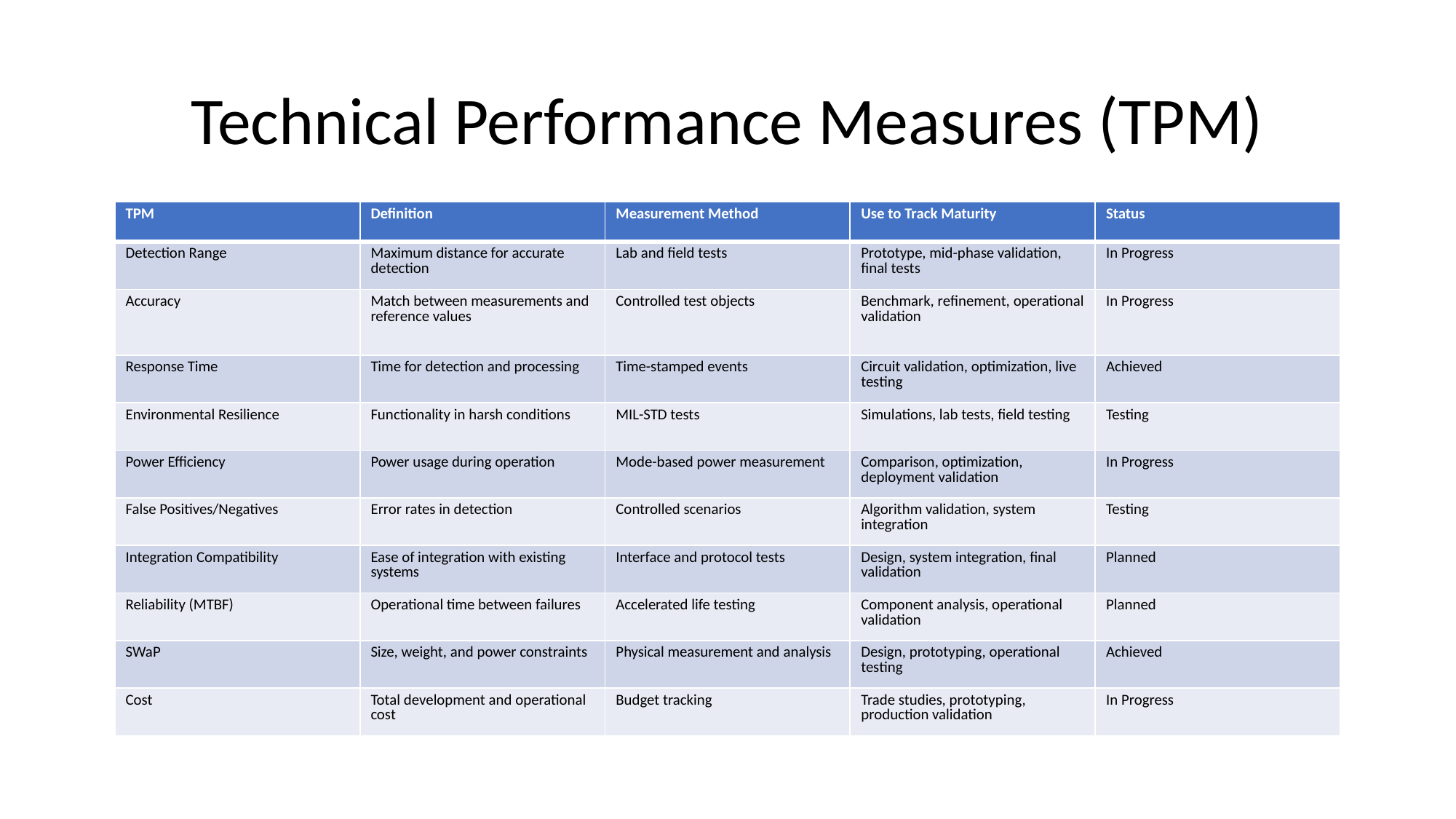

# Technical Performance Measures (TPM)
| TPM | Definition | Measurement Method | Use to Track Maturity | Status |
| --- | --- | --- | --- | --- |
| Detection Range | Maximum distance for accurate detection | Lab and field tests | Prototype, mid-phase validation, final tests | In Progress |
| Accuracy | Match between measurements and reference values | Controlled test objects | Benchmark, refinement, operational validation | In Progress |
| Response Time | Time for detection and processing | Time-stamped events | Circuit validation, optimization, live testing | Achieved |
| Environmental Resilience | Functionality in harsh conditions | MIL-STD tests | Simulations, lab tests, field testing | Testing |
| Power Efficiency | Power usage during operation | Mode-based power measurement | Comparison, optimization, deployment validation | In Progress |
| False Positives/Negatives | Error rates in detection | Controlled scenarios | Algorithm validation, system integration | Testing |
| Integration Compatibility | Ease of integration with existing systems | Interface and protocol tests | Design, system integration, final validation | Planned |
| Reliability (MTBF) | Operational time between failures | Accelerated life testing | Component analysis, operational validation | Planned |
| SWaP | Size, weight, and power constraints | Physical measurement and analysis | Design, prototyping, operational testing | Achieved |
| Cost | Total development and operational cost | Budget tracking | Trade studies, prototyping, production validation | In Progress |